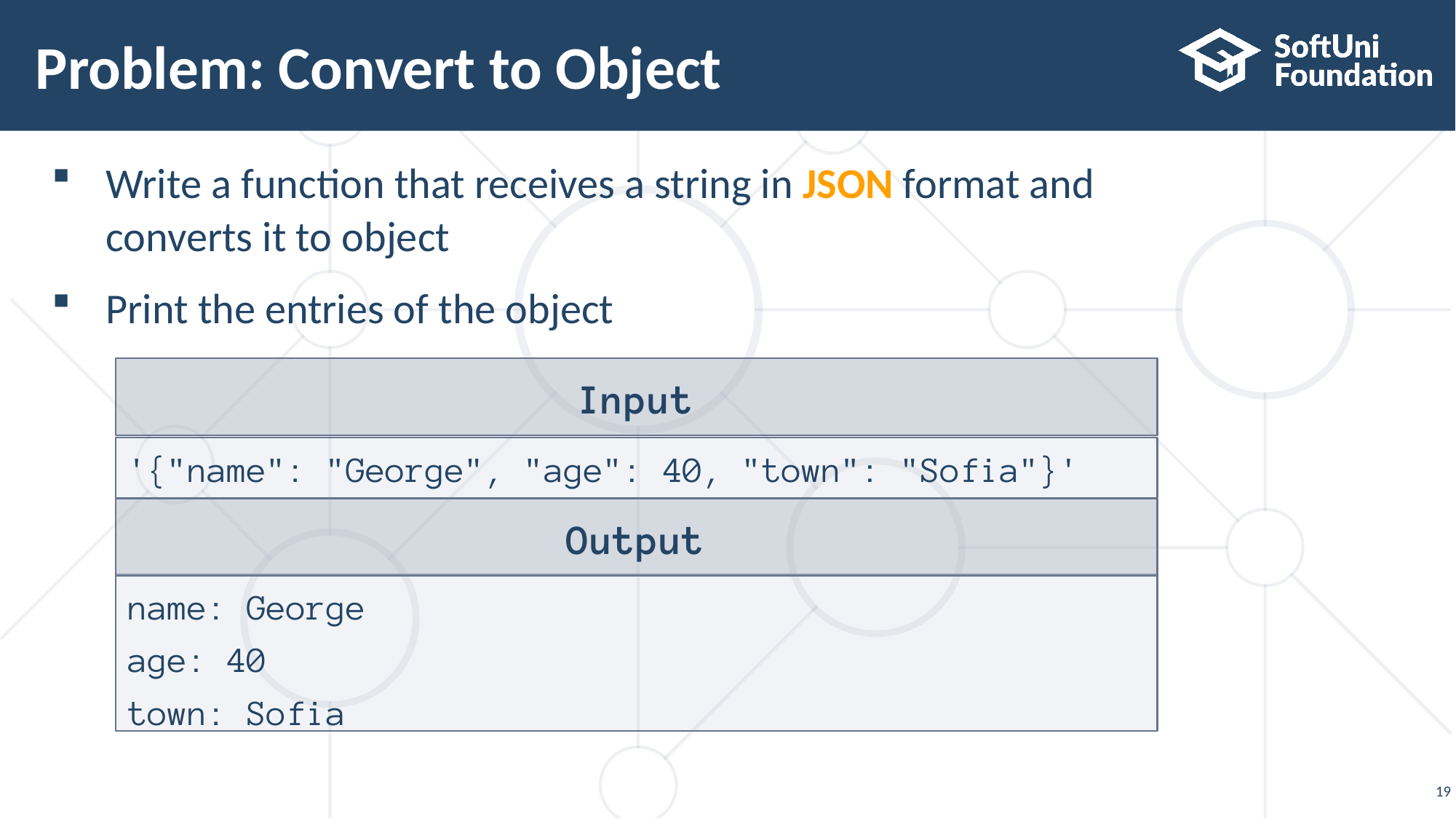

# Problem: Convert to Object
Write a function that receives a string in JSON format and
converts it to object
Print the entries of the object
Input
'{"name": "George", "age": 40, "town": "Sofia"}'
Output
name: George
age: 40
town: Sofia
19